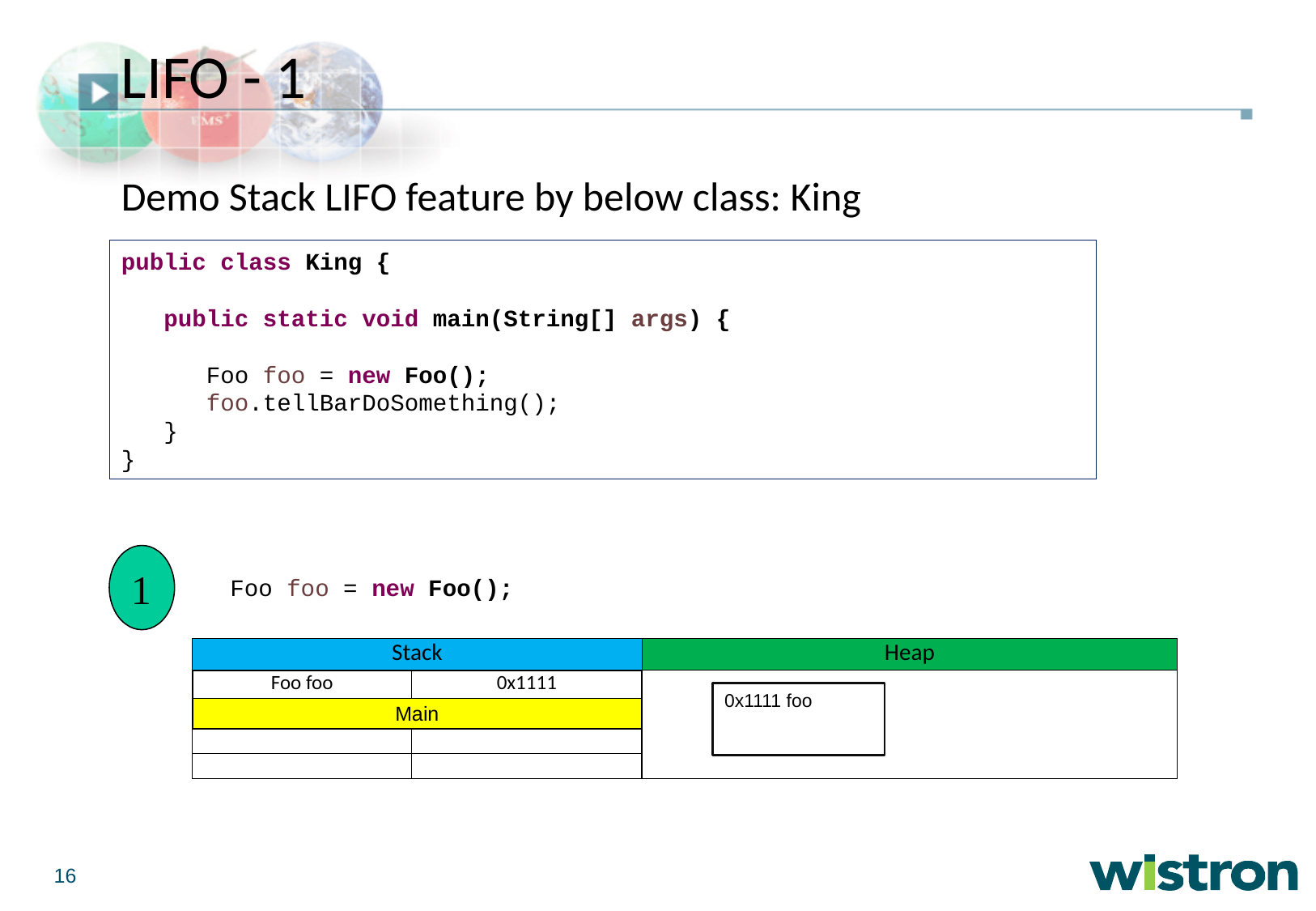

LIFO - 1
Demo Stack LIFO feature by below class: King

public class King {

   public static void main(String[] args) {

      Foo foo = new Foo();
      foo.tellBarDoSomething();
   }
}
1
Foo foo = new Foo();
|  | Stack |  | Heap |  |
| --- | --- | --- | --- | --- |
|  | Foo foo | 0x1111 |  |  |
|  | Main |  |  |  |
|  |  |  |  |  |
|  |  |  |  |  |
0x1111 foo